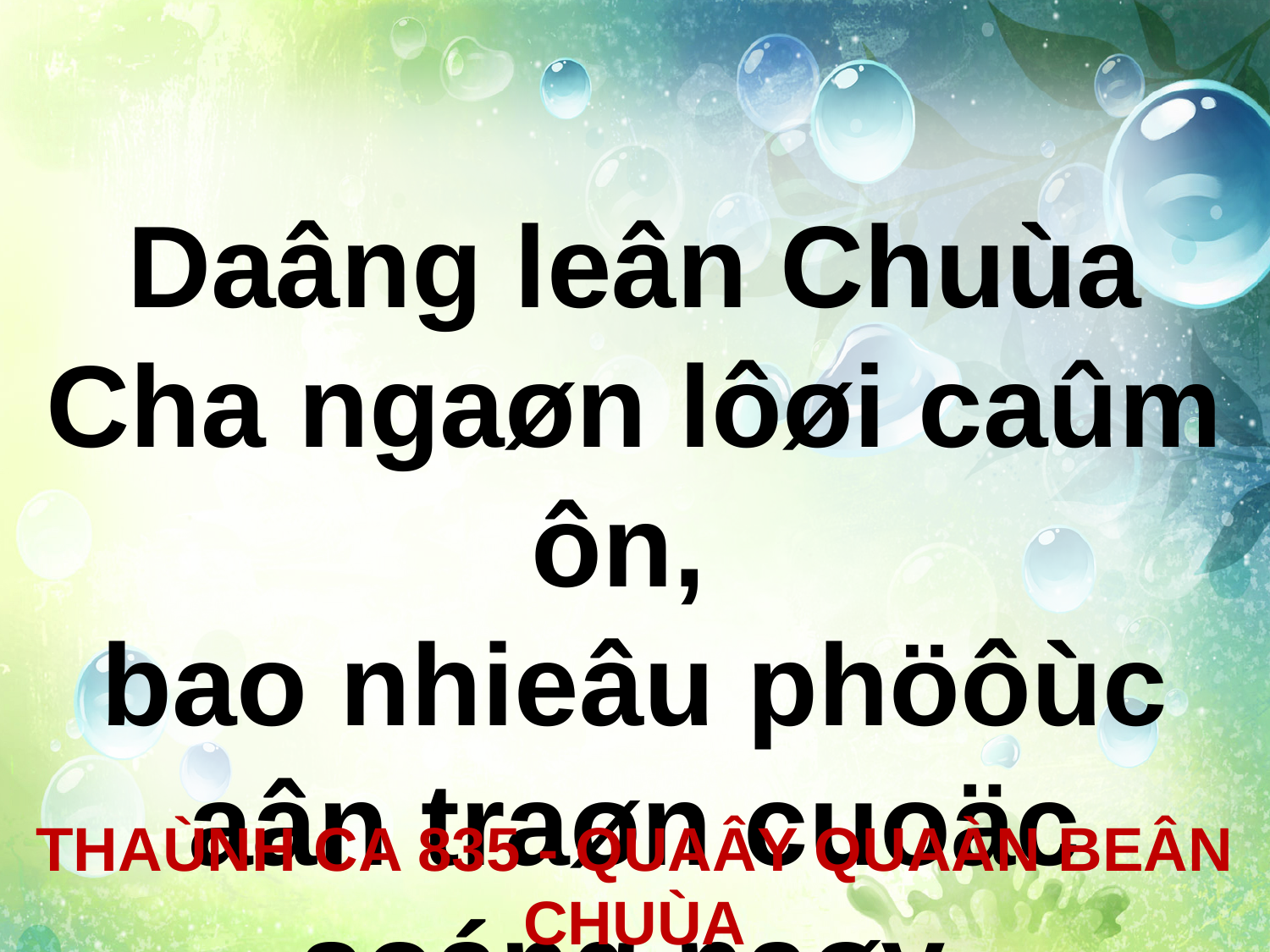

Daâng leân Chuùa Cha ngaøn lôøi caûm ôn,
bao nhieâu phöôùc aân traøn cuoäc soáng naøy.
THAÙNH CA 835 - QUAÂY QUAÀN BEÂN CHUÙA